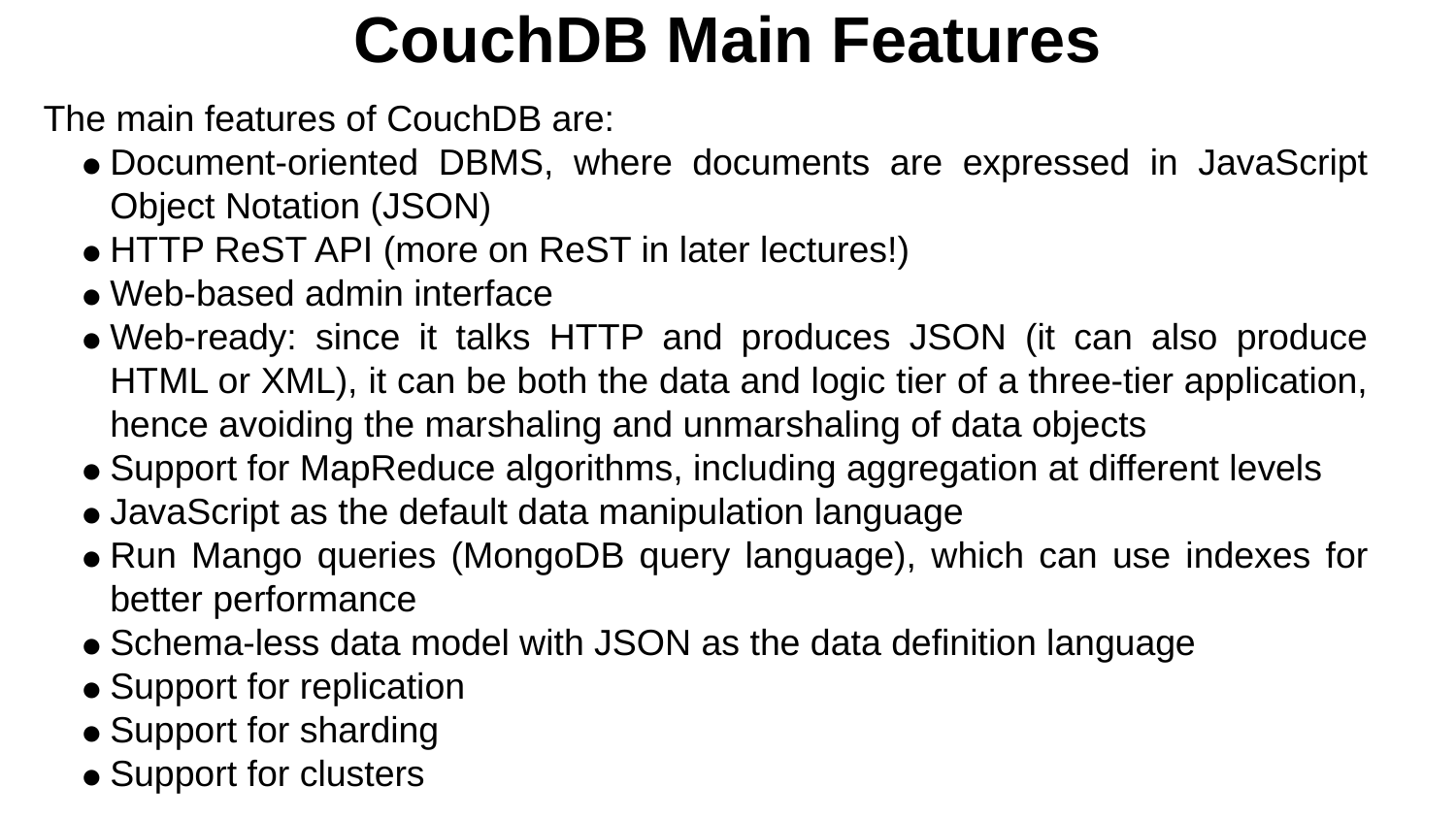

CouchDB Main Features
The main features of CouchDB are:
Document-oriented DBMS, where documents are expressed in JavaScript Object Notation (JSON)
HTTP ReST API (more on ReST in later lectures!)
Web-based admin interface
Web-ready: since it talks HTTP and produces JSON (it can also produce HTML or XML), it can be both the data and logic tier of a three-tier application, hence avoiding the marshaling and unmarshaling of data objects
Support for MapReduce algorithms, including aggregation at different levels
JavaScript as the default data manipulation language
Run Mango queries (MongoDB query language), which can use indexes for better performance
Schema-less data model with JSON as the data definition language
Support for replication
Support for sharding
Support for clusters